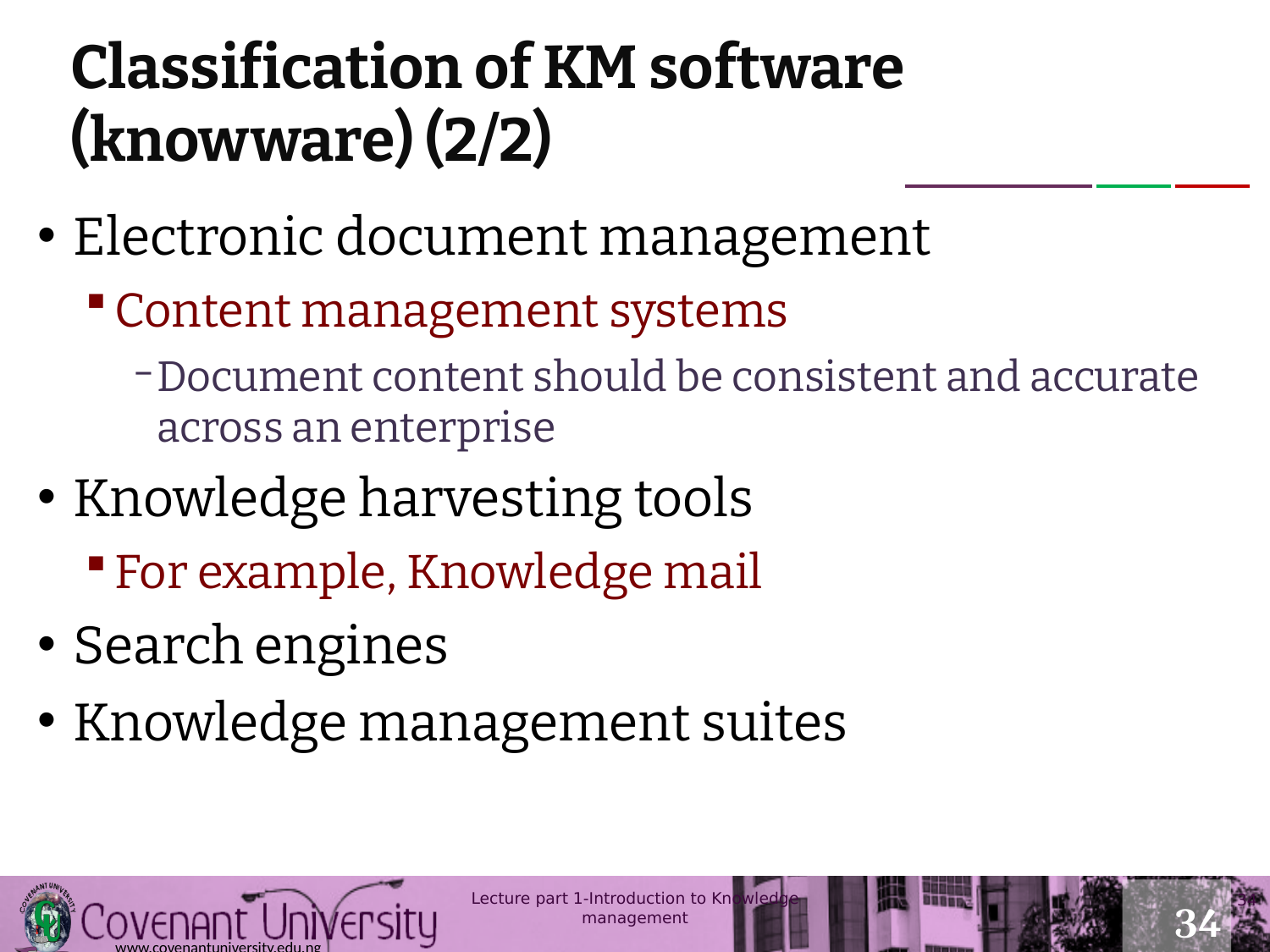

# Classification of KM software (knowware) (2/2)
Electronic document management
Content management systems
Document content should be consistent and accurate across an enterprise
Knowledge harvesting tools
For example, Knowledge mail
Search engines
Knowledge management suites
34
Lecture part 1-Introduction to Knowledge management